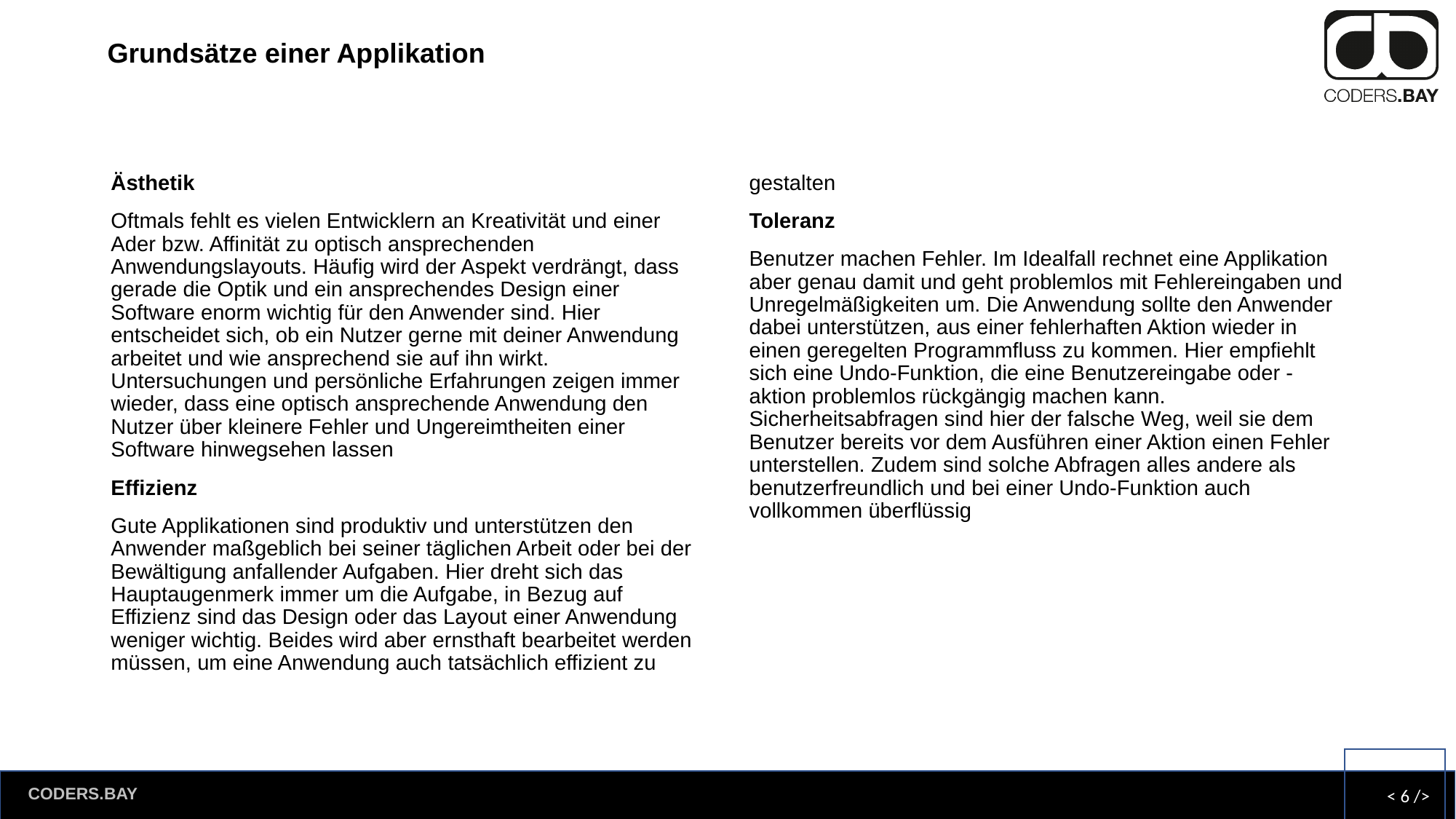

# Grundsätze einer Applikation
Ästhetik
Oftmals fehlt es vielen Entwicklern an Kreativität und einer Ader bzw. Affinität zu optisch ansprechenden Anwendungslayouts. Häufig wird der Aspekt verdrängt, dass gerade die Optik und ein ansprechendes Design einer Software enorm wichtig für den Anwender sind. Hier entscheidet sich, ob ein Nutzer gerne mit deiner Anwendung arbeitet und wie ansprechend sie auf ihn wirkt. Untersuchungen und persönliche Erfahrungen zeigen immer wieder, dass eine optisch ansprechende Anwendung den Nutzer über kleinere Fehler und Ungereimtheiten einer Software hinwegsehen lassen
Effizienz
Gute Applikationen sind produktiv und unterstützen den Anwender maßgeblich bei seiner täglichen Arbeit oder bei der Bewältigung anfallender Aufgaben. Hier dreht sich das Hauptaugenmerk immer um die Aufgabe, in Bezug auf Effizienz sind das Design oder das Layout einer Anwendung weniger wichtig. Beides wird aber ernsthaft bearbeitet werden müssen, um eine Anwendung auch tatsächlich effizient zu gestalten
Toleranz
Benutzer machen Fehler. Im Idealfall rechnet eine Applikation aber genau damit und geht problemlos mit Fehlereingaben und Unregelmäßigkeiten um. Die Anwendung sollte den Anwender dabei unterstützen, aus einer fehlerhaften Aktion wieder in einen geregelten Programmfluss zu kommen. Hier empfiehlt sich eine Undo-Funktion, die eine Benutzereingabe oder -aktion problemlos rückgängig machen kann. Sicherheitsabfragen sind hier der falsche Weg, weil sie dem Benutzer bereits vor dem Ausführen einer Aktion einen Fehler unterstellen. Zudem sind solche Abfragen alles andere als benutzerfreundlich und bei einer Undo-Funktion auch vollkommen überflüssig